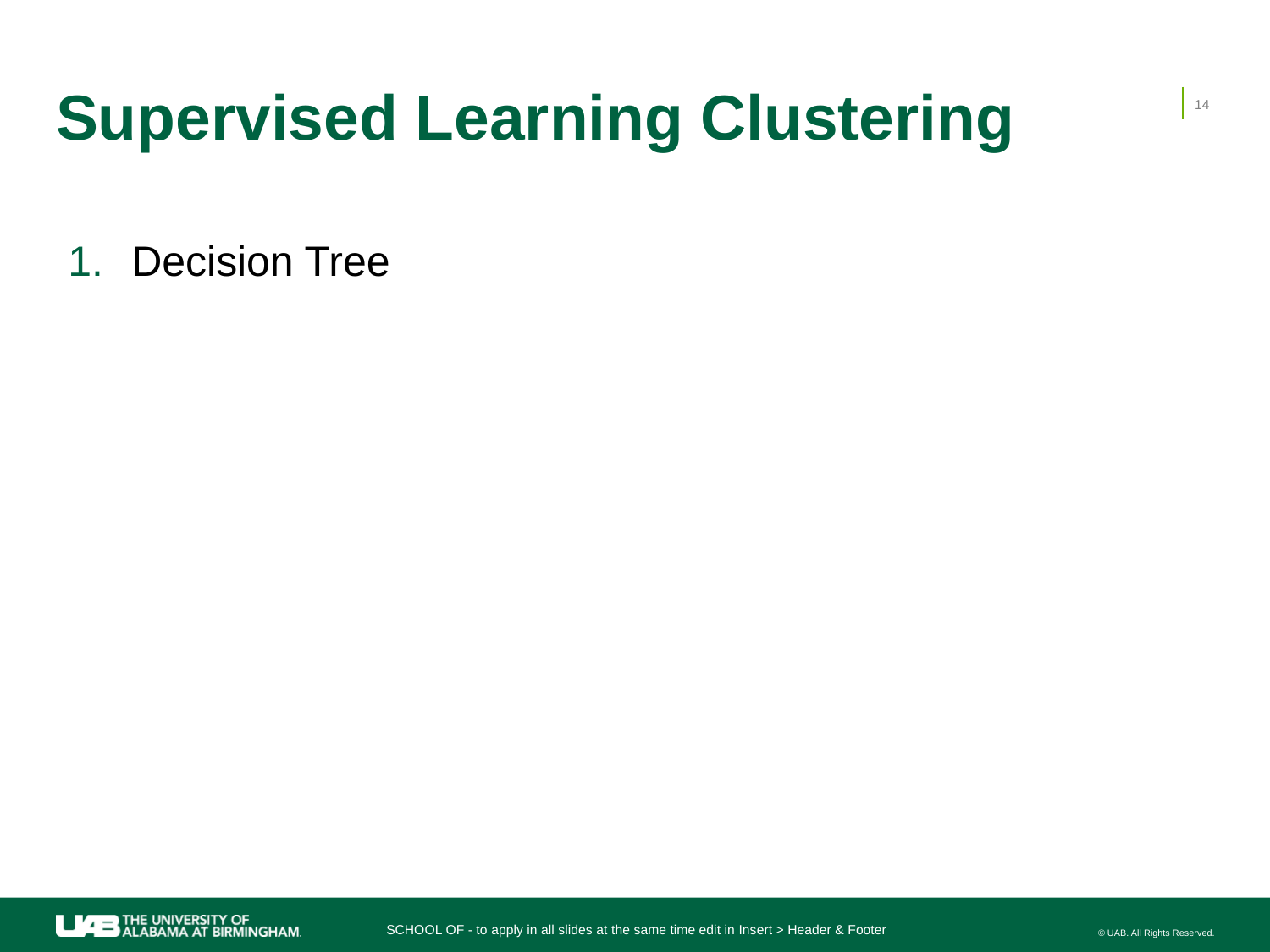

# Supervised Learning Clustering
14
Decision Tree
SCHOOL OF - to apply in all slides at the same time edit in Insert > Header & Footer